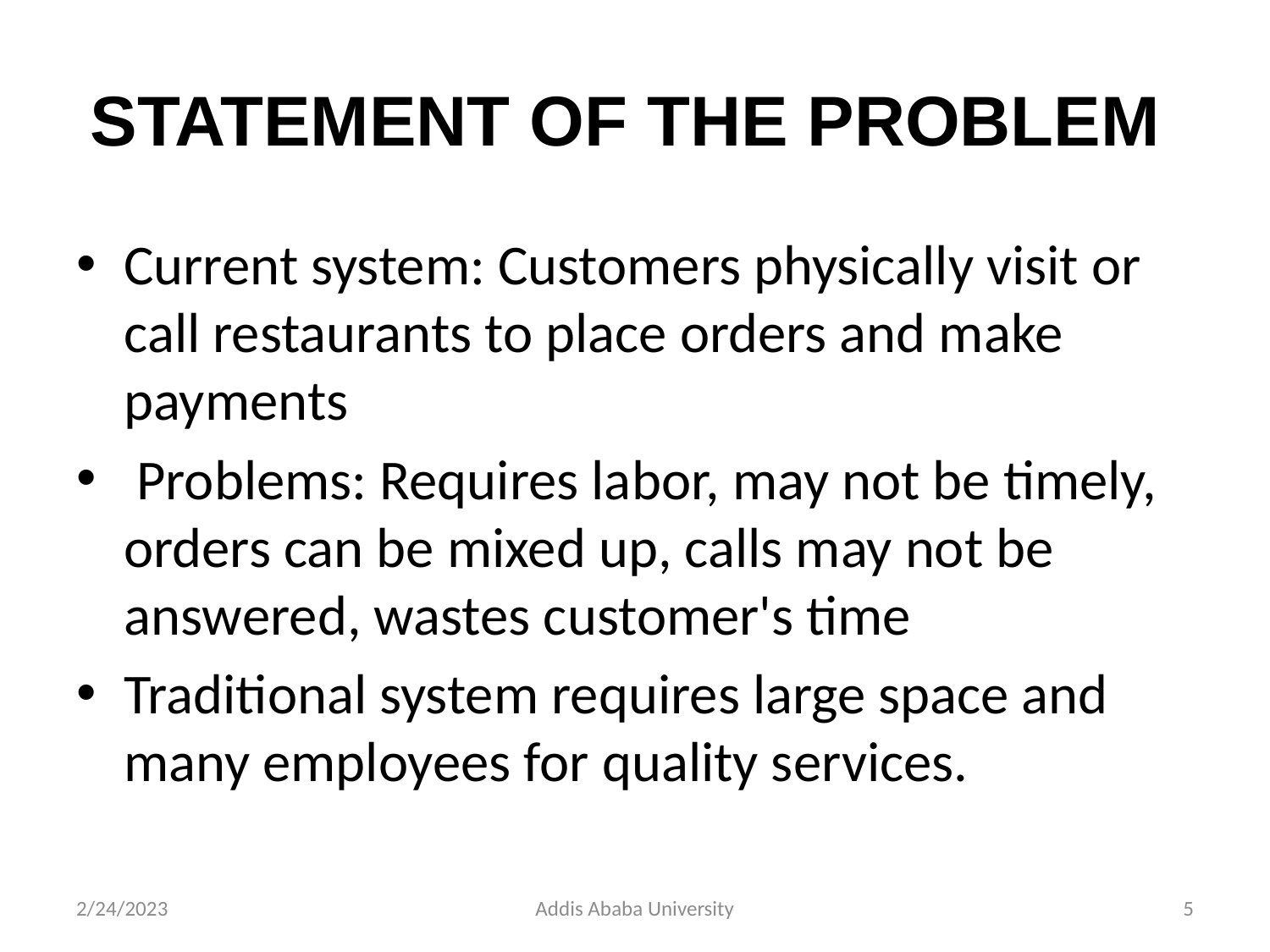

# STATEMENT OF THE PROBLEM
Current system: Customers physically visit or call restaurants to place orders and make payments
 Problems: Requires labor, may not be timely, orders can be mixed up, calls may not be answered, wastes customer's time
Traditional system requires large space and many employees for quality services.
2/24/2023
Addis Ababa University
5